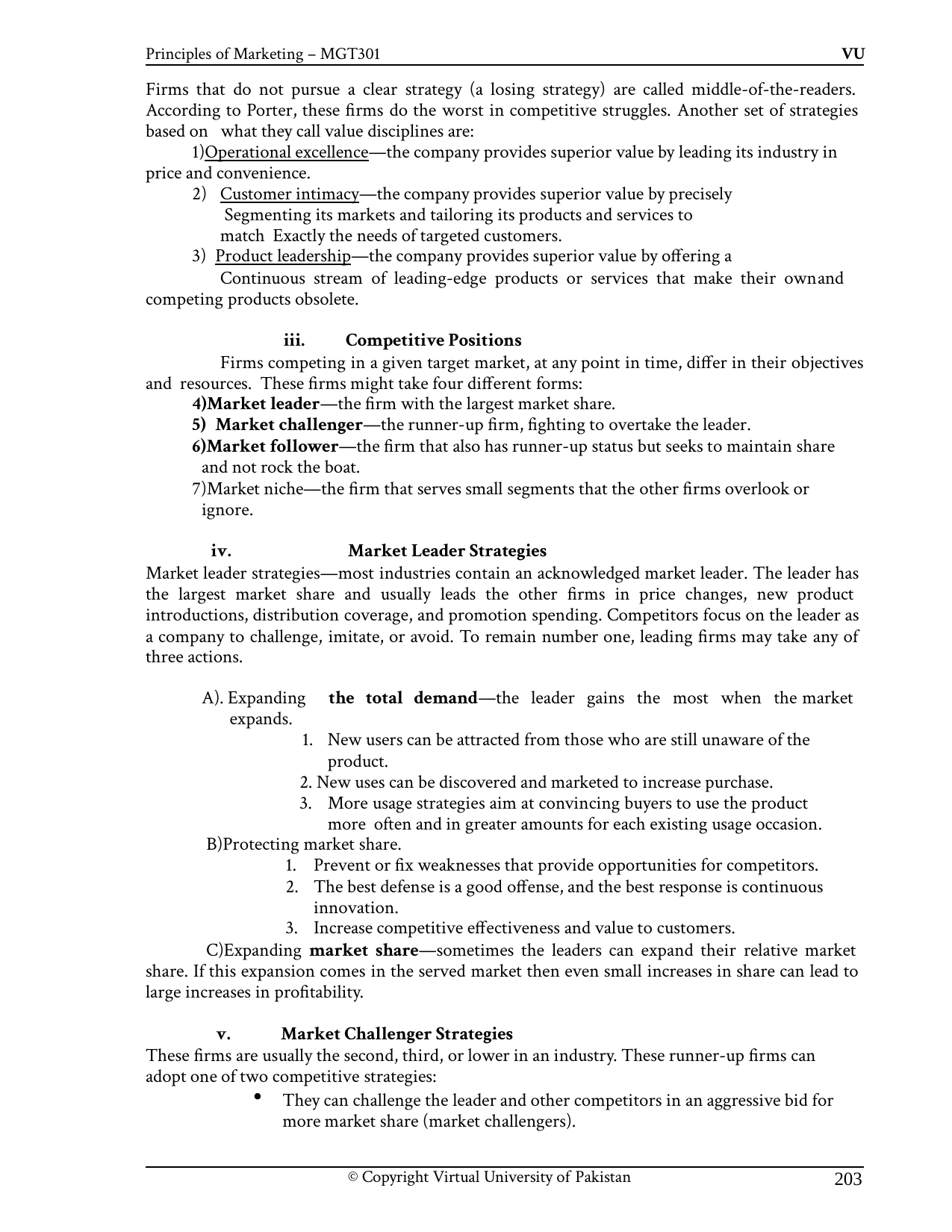

Principles of Marketing – MGT301	VU
Firms that do not pursue a clear strategy (a losing strategy) are called middle-of-the-readers.  According to Porter, these firms do the worst in competitive struggles. Another set of strategies  based on   what they call value disciplines are:
Operational excellence—the company provides superior value by leading its industry in  price and convenience.
Customer intimacy—the company provides superior value by precisely  Segmenting its markets and tailoring its products and services to match  Exactly the needs of targeted customers.
Product leadership—the company provides superior value by offering a
Continuous  stream  of  leading-edge  products  or  services  that  make  their  own	and  competing products obsolete.

iii.	Competitive Positions
Firms competing in a given target market, at any point in time, differ in their objectives and  resources.  These firms might take four different forms:
Market leader—the firm with the largest market share.
Market challenger—the runner-up firm, fighting to overtake the leader.
Market follower—the firm that also has runner-up status but seeks to maintain share  and not rock the boat.
Market niche—the firm that serves small segments that the other firms overlook or  ignore.

iv.	Market Leader Strategies
Market leader strategies—most industries contain an acknowledged market leader. The leader has  the largest market share and usually leads the other firms in price changes, new product  introductions, distribution coverage, and promotion spending. Competitors focus on the leader as  a company to challenge, imitate, or avoid. To remain number one, leading firms may take any of  three actions.

the   total   demand—the   leader   gains   the   most   when   the market
A). Expanding  expands.
1.
New users can be attracted from those who are still unaware of the  product.
2. New uses can be discovered and marketed to increase purchase.  3.
More usage strategies aim at convincing buyers to use the product	more  often and in greater amounts for each existing usage occasion.
Protecting market share.
Prevent or fix weaknesses that provide opportunities for competitors.
The best defense is a good offense, and the best response is continuous  innovation.
Increase competitive effectiveness and value to customers.
Expanding market share—sometimes the leaders can expand their relative market  share. If this expansion comes in the served market then even small increases in share can lead to  large increases in profitability.

Market Challenger Strategies
These firms are usually the second, third, or lower in an industry. These runner-up firms can  adopt one of two competitive strategies:
They can challenge the leader and other competitors in an aggressive bid for  more market share (market challengers).
© Copyright Virtual University of Pakistan
203